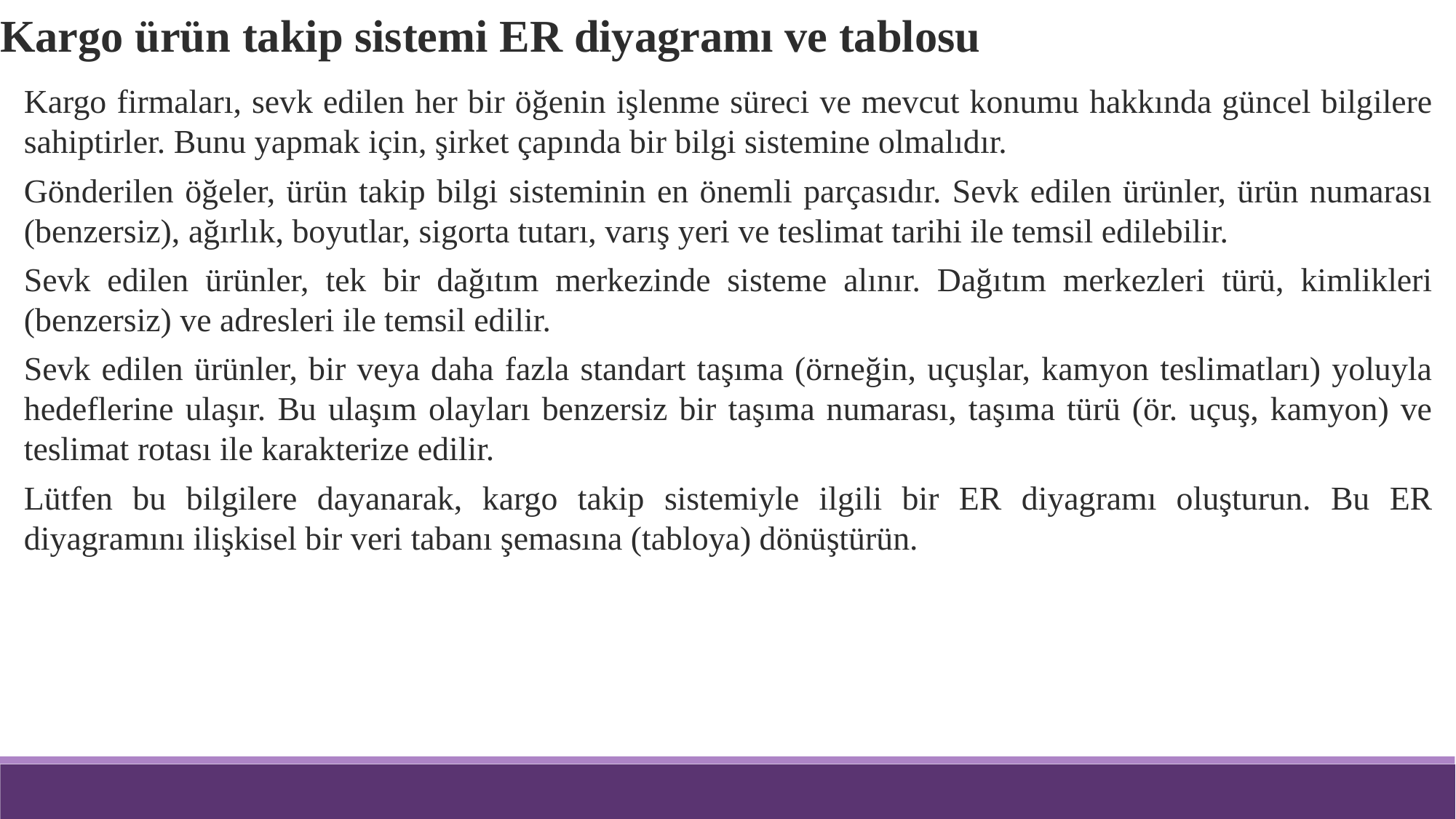

Kargo ürün takip sistemi ER diyagramı ve tablosu
Kargo firmaları, sevk edilen her bir öğenin işlenme süreci ve mevcut konumu hakkında güncel bilgilere sahiptirler. Bunu yapmak için, şirket çapında bir bilgi sistemine olmalıdır.
Gönderilen öğeler, ürün takip bilgi sisteminin en önemli parçasıdır. Sevk edilen ürünler, ürün numarası (benzersiz), ağırlık, boyutlar, sigorta tutarı, varış yeri ve teslimat tarihi ile temsil edilebilir.
Sevk edilen ürünler, tek bir dağıtım merkezinde sisteme alınır. Dağıtım merkezleri türü, kimlikleri (benzersiz) ve adresleri ile temsil edilir.
Sevk edilen ürünler, bir veya daha fazla standart taşıma (örneğin, uçuşlar, kamyon teslimatları) yoluyla hedeflerine ulaşır. Bu ulaşım olayları benzersiz bir taşıma numarası, taşıma türü (ör. uçuş, kamyon) ve teslimat rotası ile karakterize edilir.
Lütfen bu bilgilere dayanarak, kargo takip sistemiyle ilgili bir ER diyagramı oluşturun. Bu ER diyagramını ilişkisel bir veri tabanı şemasına (tabloya) dönüştürün.